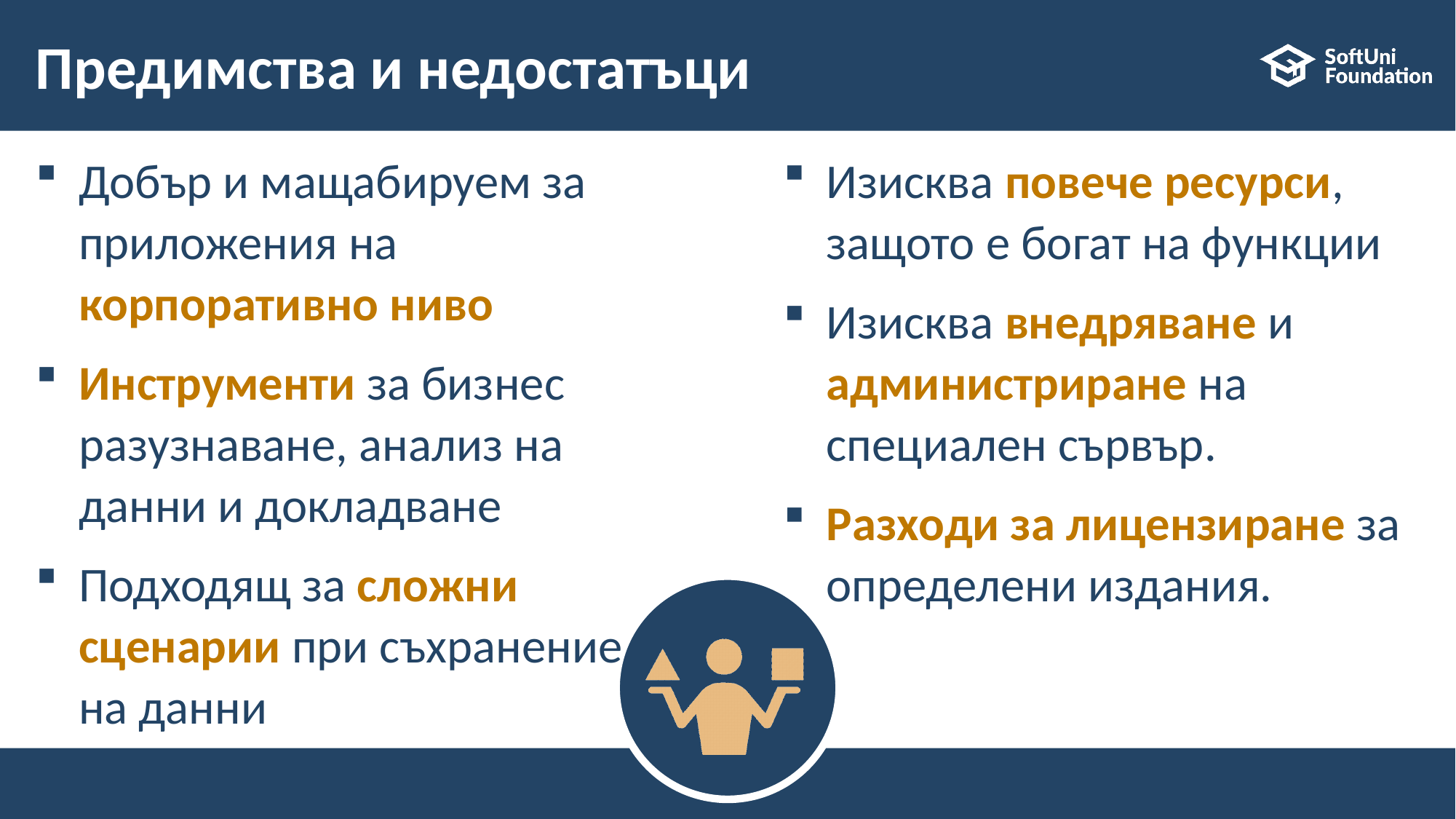

# Предимства и недостатъци
Добър и мащабируем за приложения на корпоративно ниво
Инструменти за бизнес разузнаване, анализ на данни и докладване
Подходящ за сложни сценарии при съхранение на данни

Изисква повече ресурси, защото е богат на функции
Изисква внедряване и администриране на специален сървър.
Разходи за лицензиране за определени издания.

12